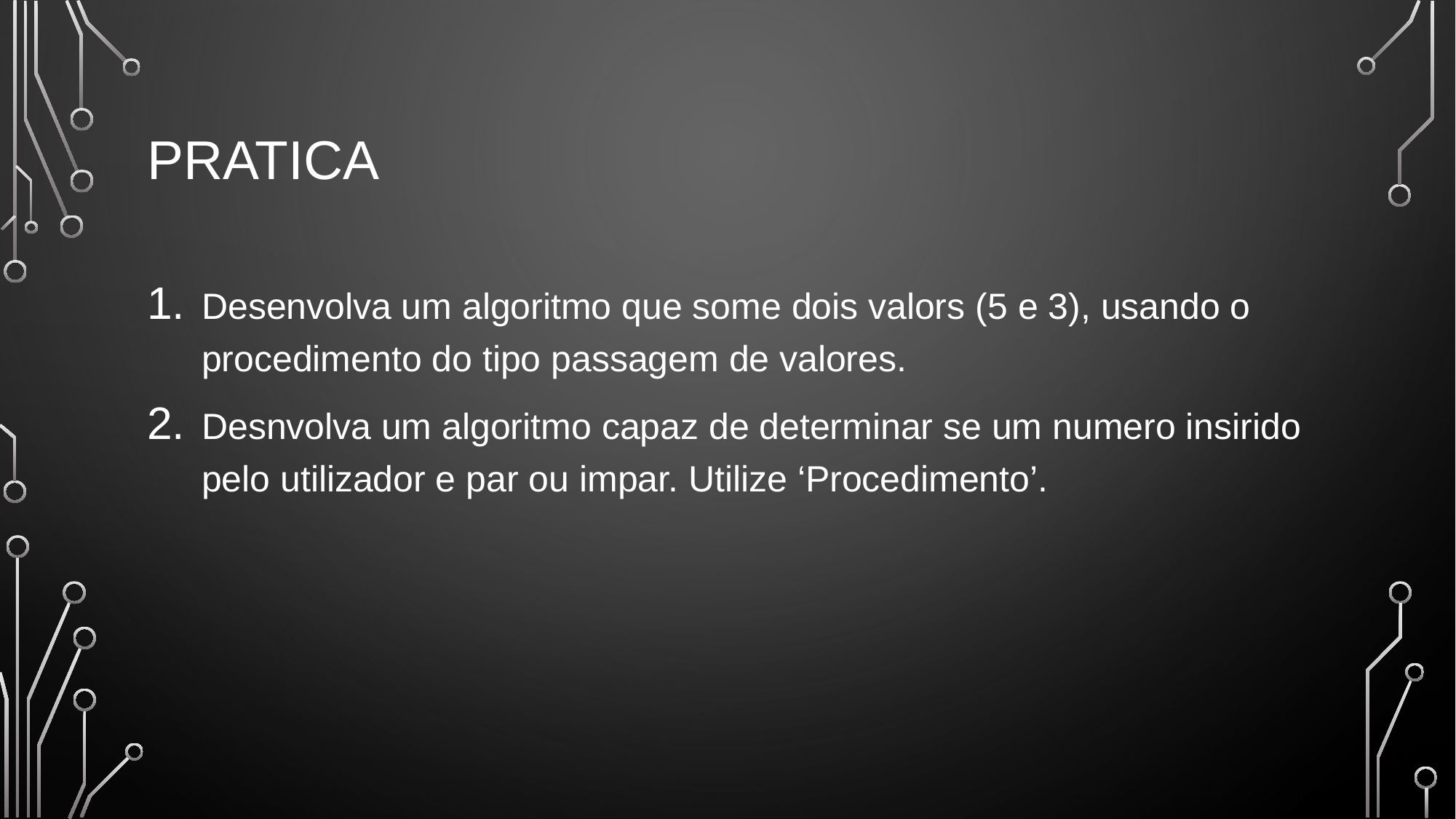

# pratica
Desenvolva um algoritmo que some dois valors (5 e 3), usando o procedimento do tipo passagem de valores.
Desnvolva um algoritmo capaz de determinar se um numero insirido pelo utilizador e par ou impar. Utilize ‘Procedimento’.